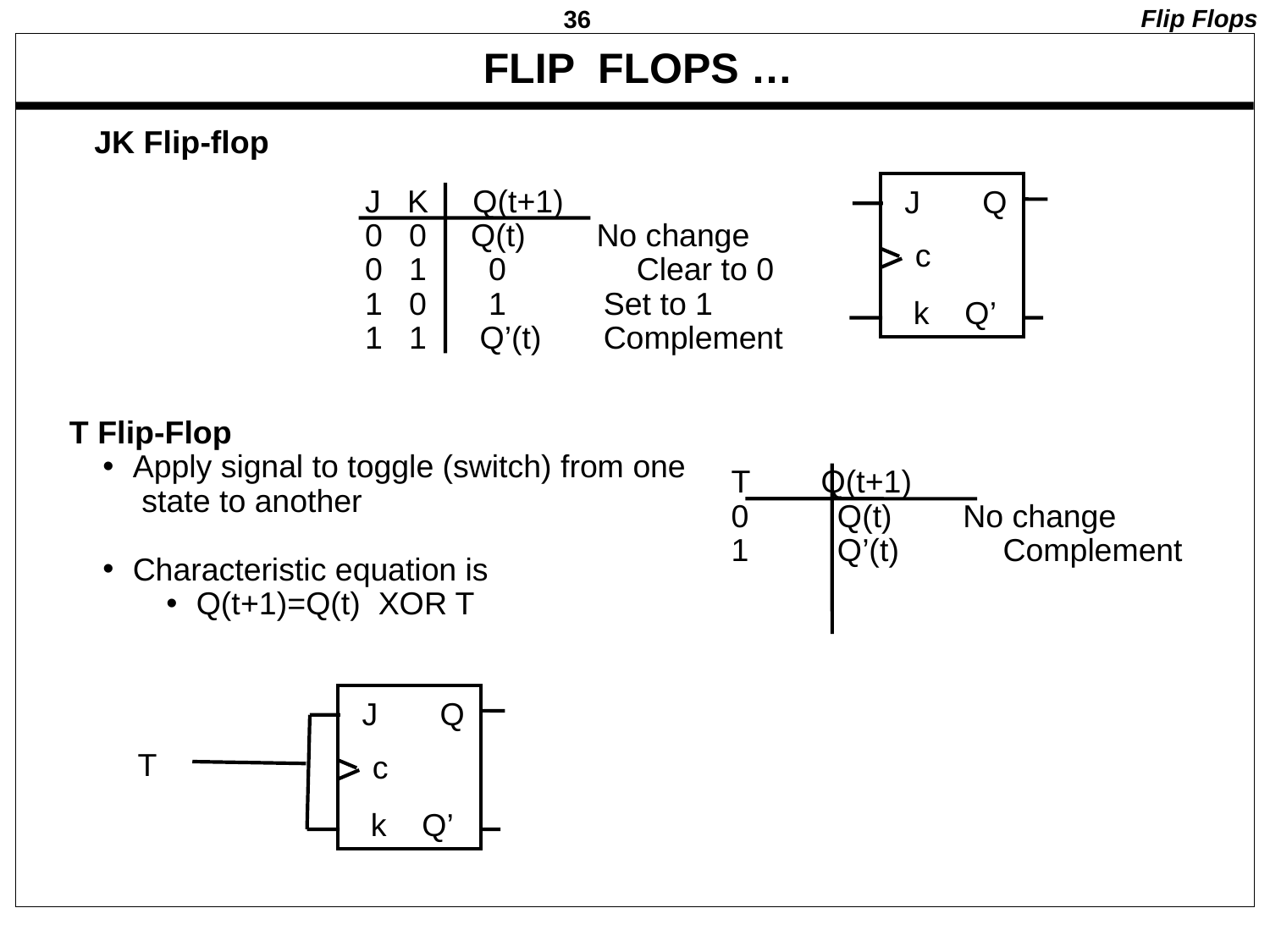

Flip Flops
# FLIP  FLOPS …
JK Flip-flop

      J       Q

c

k    Q’

J   K     Q(t+1)
0   0     Q(t)        No change
0   1       0	  Clear to 0
1   0       1           Set to 1
1   1      Q’(t)       Complement

T Flip-Flop
Apply signal to toggle (switch) from one
 state to another

Characteristic equation is
Q(t+1)=Q(t)  XOR T

T        Q(t+1)
0          Q(t)        No change
1          Q’(t) 	  Complement

      J       Q

c

k    Q’

T